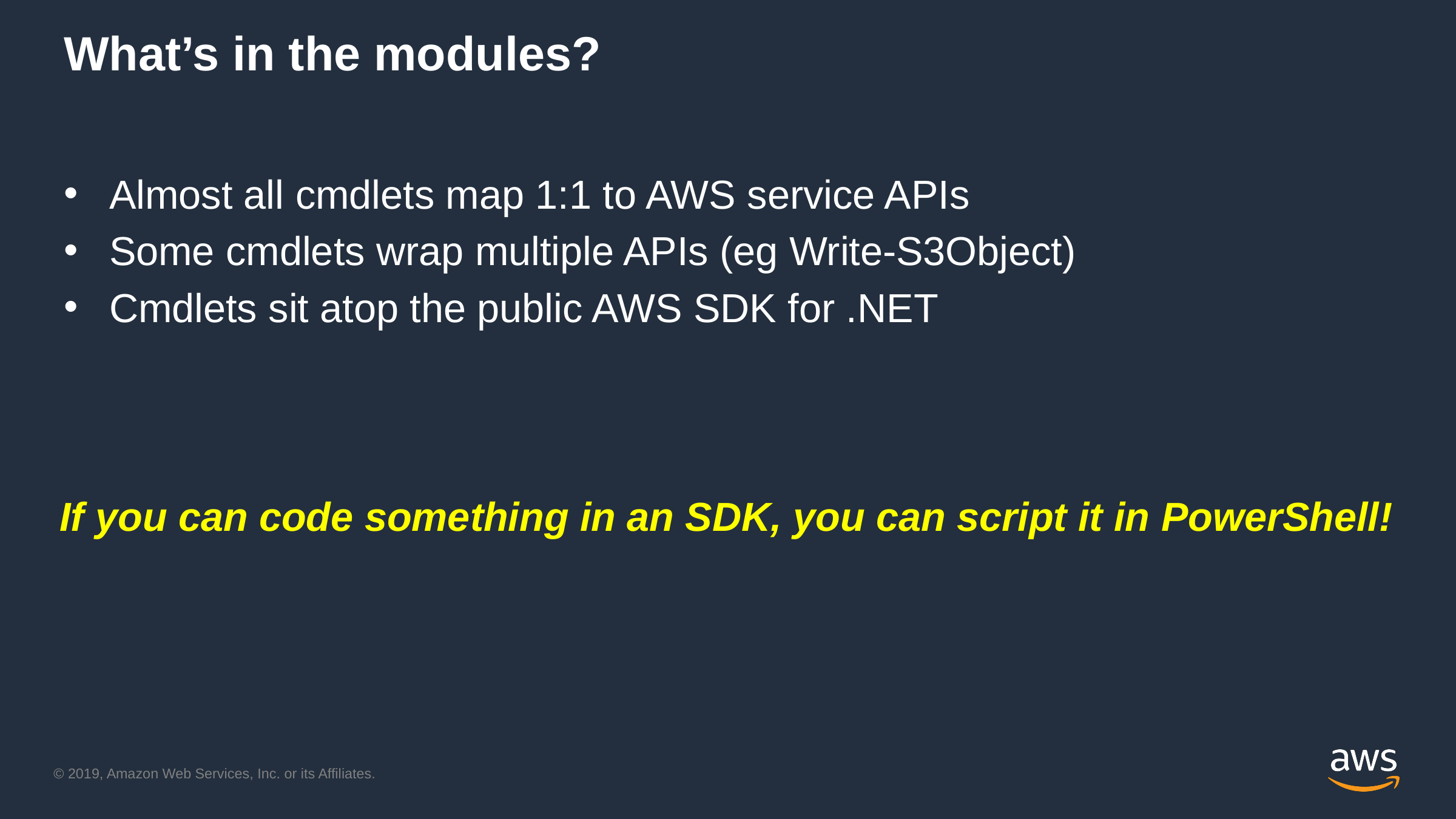

# What’s in the modules?
Almost all cmdlets map 1:1 to AWS service APIs
Some cmdlets wrap multiple APIs (eg Write-S3Object)
Cmdlets sit atop the public AWS SDK for .NET
If you can code something in an SDK, you can script it in PowerShell!